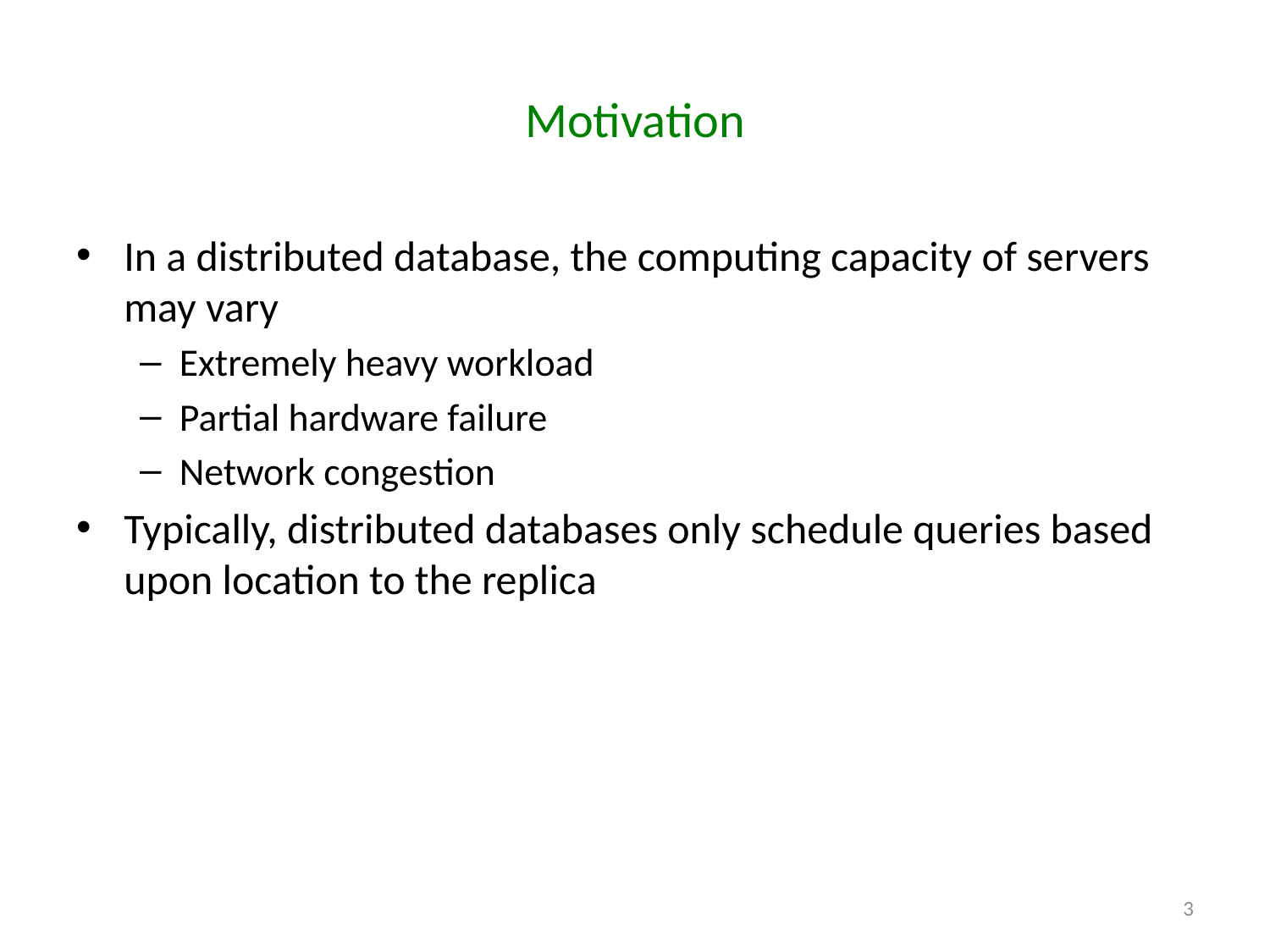

# Motivation
In a distributed database, the computing capacity of servers may vary
Extremely heavy workload
Partial hardware failure
Network congestion
Typically, distributed databases only schedule queries based upon location to the replica

3